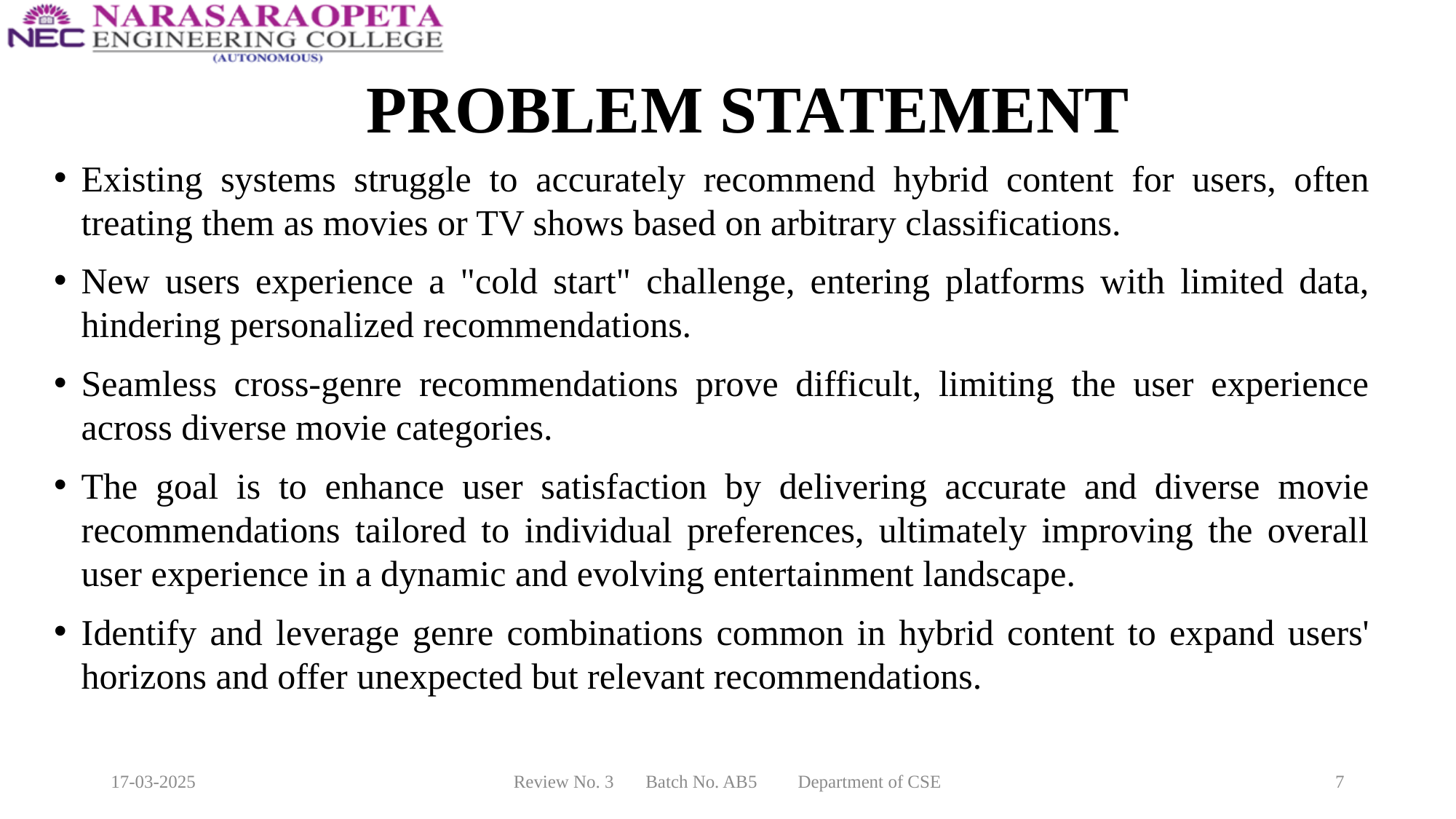

# PROBLEM STATEMENT
Existing systems struggle to accurately recommend hybrid content for users, often treating them as movies or TV shows based on arbitrary classifications.
New users experience a "cold start" challenge, entering platforms with limited data, hindering personalized recommendations.
Seamless cross-genre recommendations prove difficult, limiting the user experience across diverse movie categories.
The goal is to enhance user satisfaction by delivering accurate and diverse movie recommendations tailored to individual preferences, ultimately improving the overall user experience in a dynamic and evolving entertainment landscape.
Identify and leverage genre combinations common in hybrid content to expand users' horizons and offer unexpected but relevant recommendations.
17-03-2025
Review No. 3       Batch No. AB5         Department of CSE
7